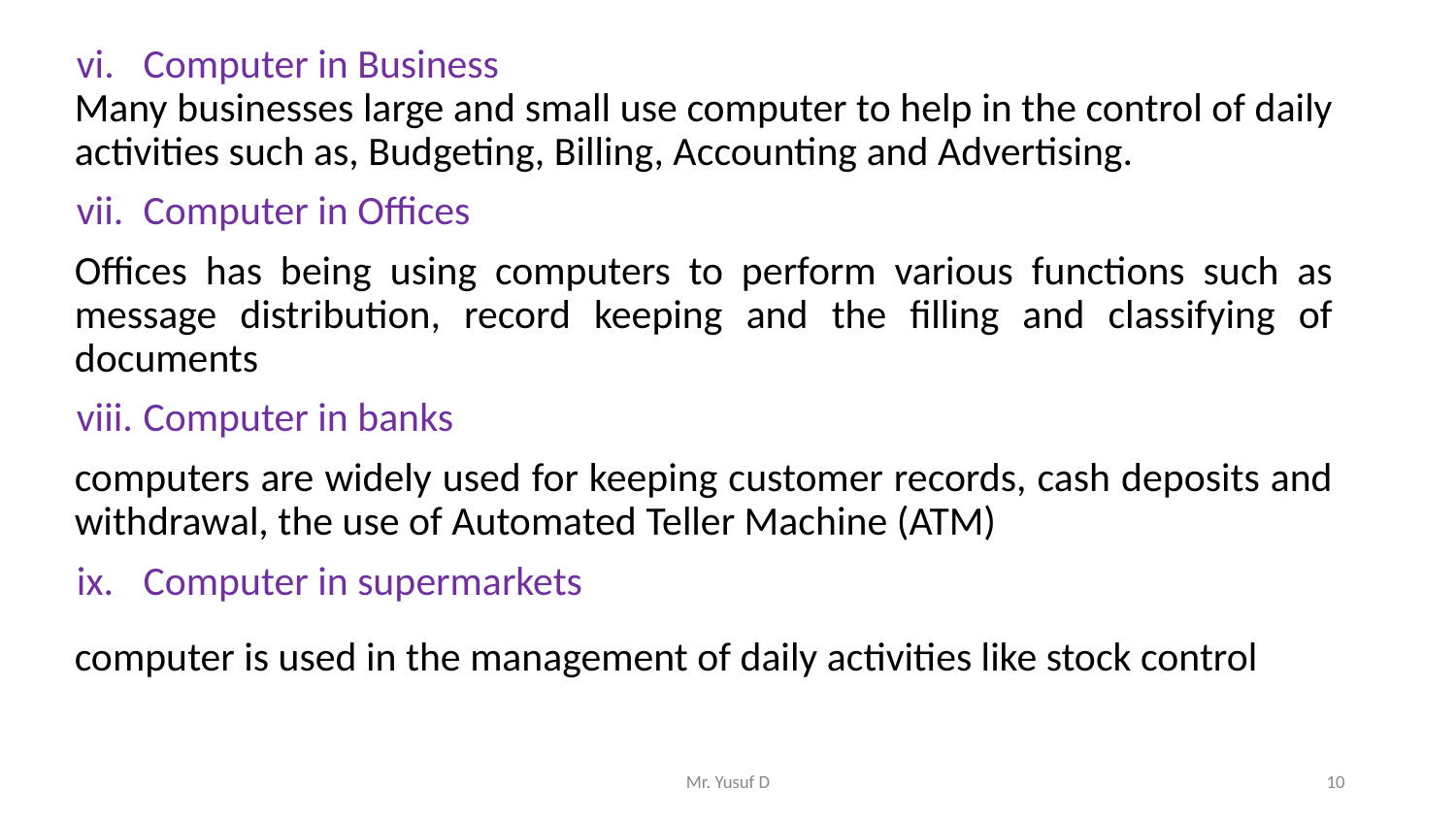

Computer in Business
Many businesses large and small use computer to help in the control of daily activities such as, Budgeting, Billing, Accounting and Advertising.
Computer in Offices
Offices has being using computers to perform various functions such as message distribution, record keeping and the filling and classifying of documents
Computer in banks
computers are widely used for keeping customer records, cash deposits and withdrawal, the use of Automated Teller Machine (ATM)
Computer in supermarkets
computer is used in the management of daily activities like stock control
Mr. Yusuf D
10